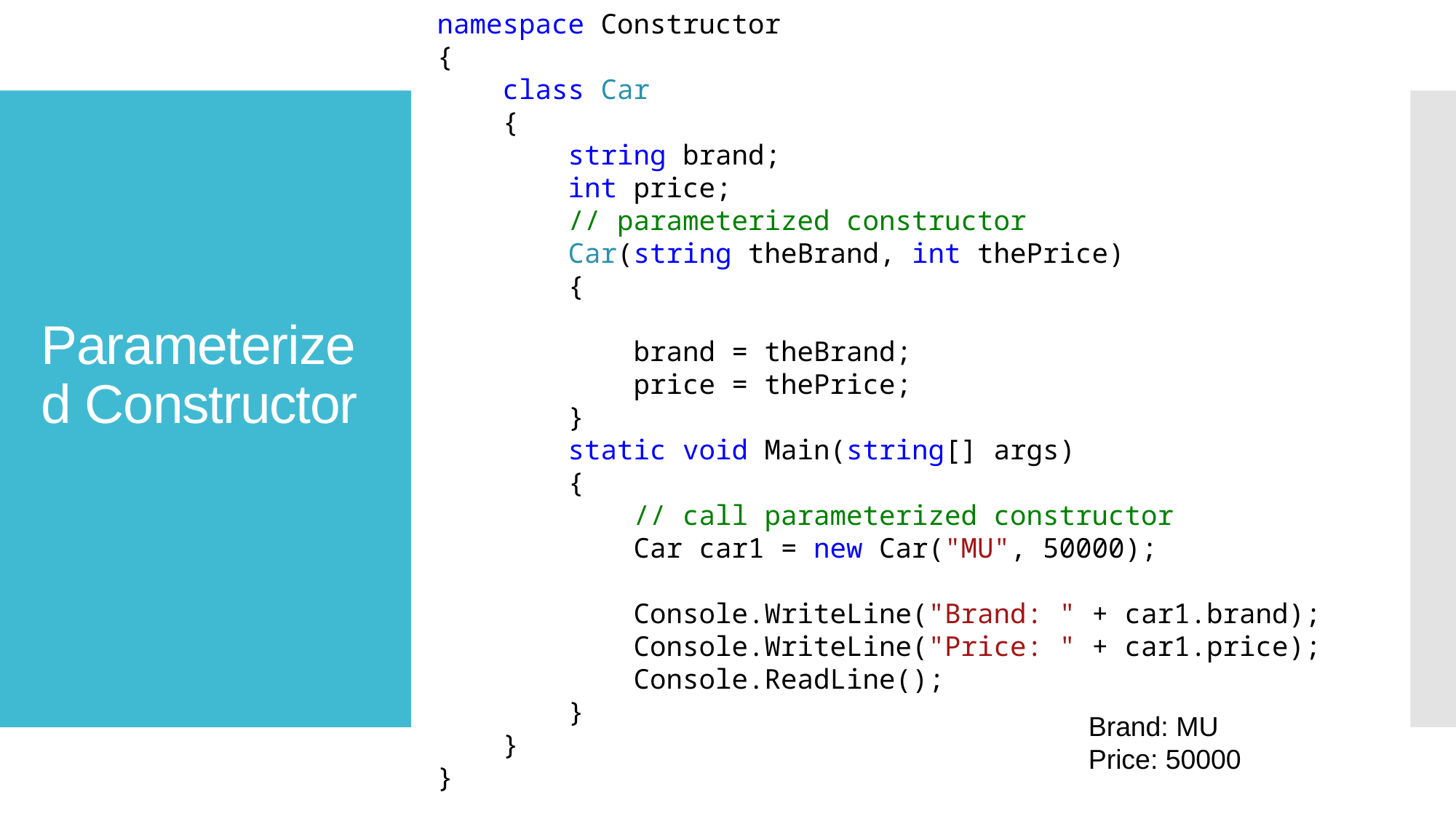

namespace Constructor
{
    class Car
    {
        string brand;
        int price;
        // parameterized constructor
        Car(string theBrand, int thePrice)
        {

            brand = theBrand;
            price = thePrice;
        }
        static void Main(string[] args)
        {
            // call parameterized constructor
            Car car1 = new Car("MU", 50000);

            Console.WriteLine("Brand: " + car1.brand);
            Console.WriteLine("Price: " + car1.price);
            Console.ReadLine();
        }
    }
}
# Parameterized Constructor
Brand: MU
Price: 50000